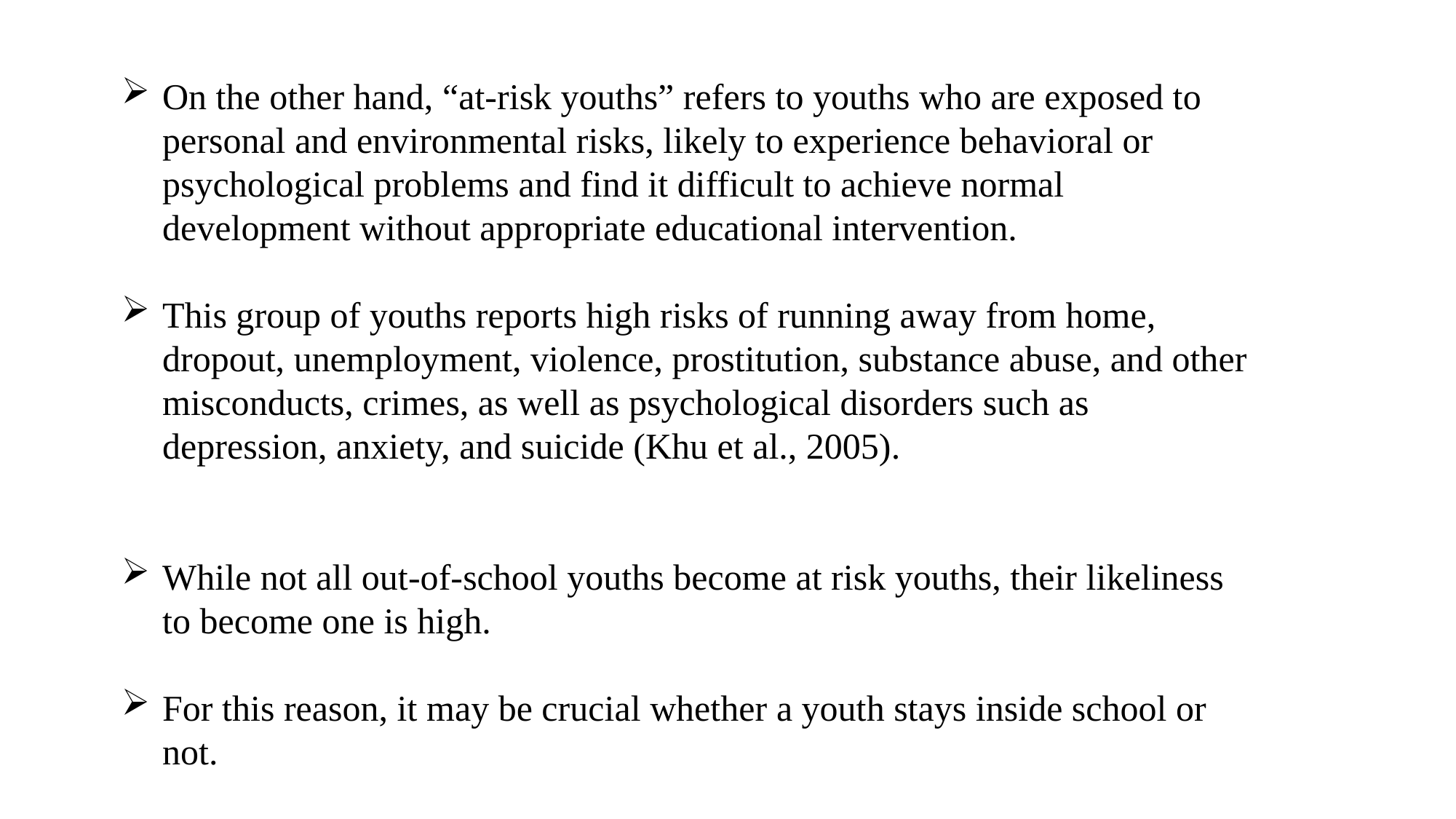

On the other hand, “at-risk youths” refers to youths who are exposed to personal and environmental risks, likely to experience behavioral or psychological problems and find it difficult to achieve normal development without appropriate educational intervention.

This group of youths reports high risks of running away from home, dropout, unemployment, violence, prostitution, substance abuse, and other misconducts, crimes, as well as psychological disorders such as depression, anxiety, and suicide (Khu et al., 2005).

While not all out-of-school youths become at risk youths, their likeliness to become one is high.

For this reason, it may be crucial whether a youth stays inside school or not.